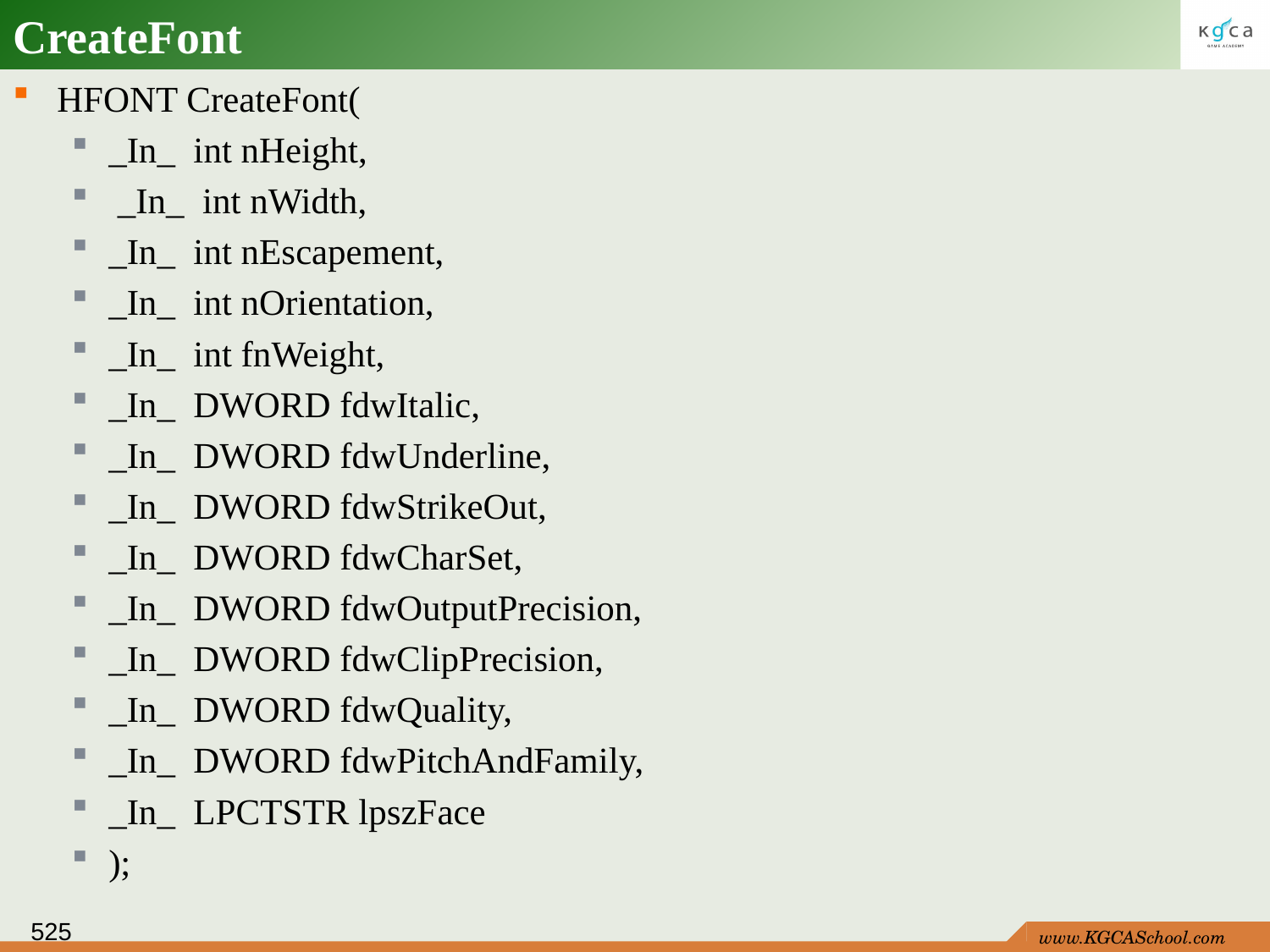

# CreateFont
HFONT CreateFont(
_In_  int nHeight,
 _In_  int nWidth,
_In_  int nEscapement,
_In_  int nOrientation,
_In_  int fnWeight,
_In_  DWORD fdwItalic,
_In_  DWORD fdwUnderline,
_In_  DWORD fdwStrikeOut,
_In_  DWORD fdwCharSet,
_In_  DWORD fdwOutputPrecision,
_In_  DWORD fdwClipPrecision,
_In_  DWORD fdwQuality,
_In_  DWORD fdwPitchAndFamily,
_In_  LPCTSTR lpszFace
);
525